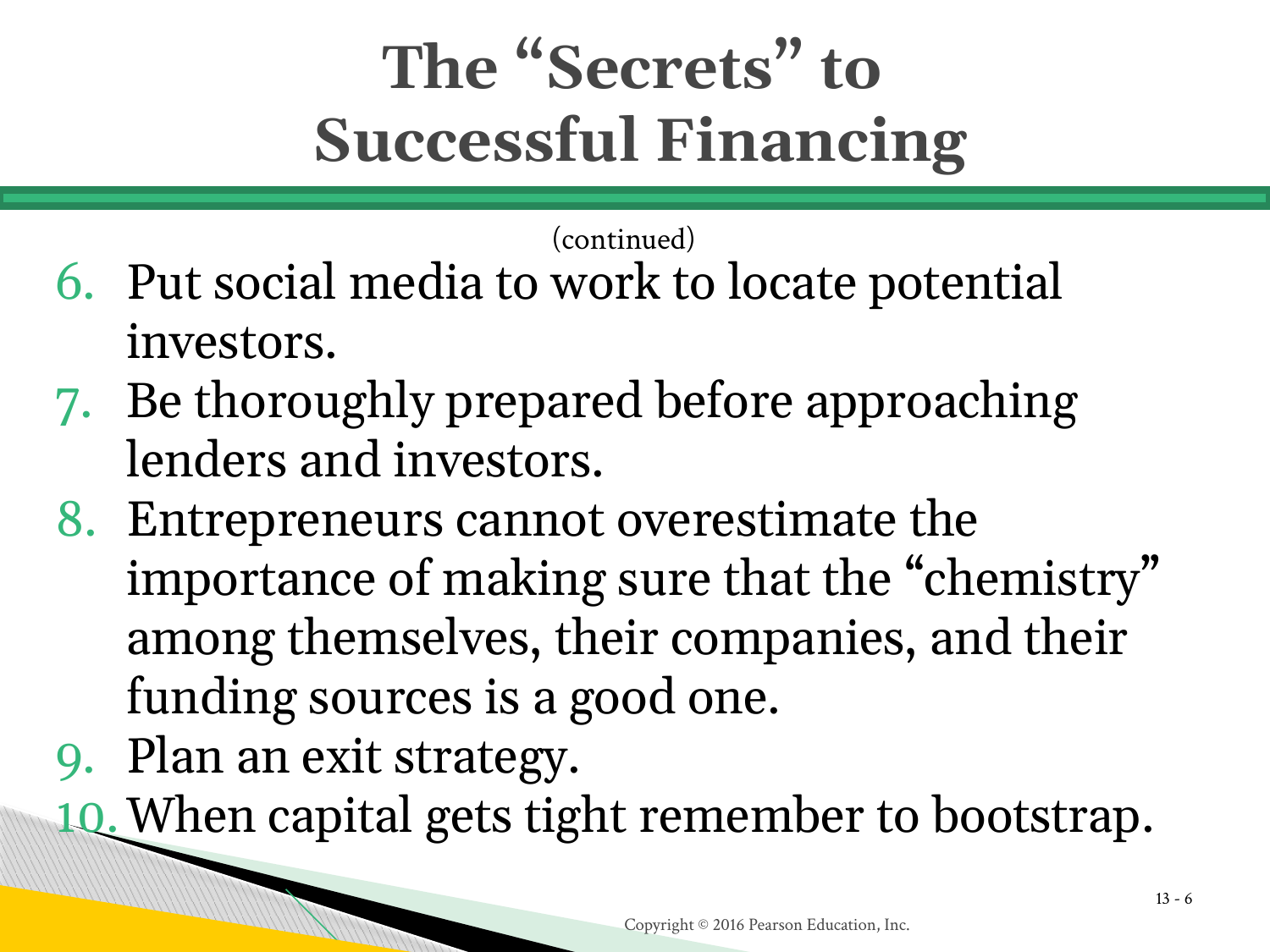

# The “Secrets” to Successful Financing
(continued)
Put social media to work to locate potential investors.
Be thoroughly prepared before approaching lenders and investors.
Entrepreneurs cannot overestimate the importance of making sure that the “chemistry” among themselves, their companies, and their funding sources is a good one.
Plan an exit strategy.
When capital gets tight remember to bootstrap.
13 - 6
Copyright © 2016 Pearson Education, Inc.